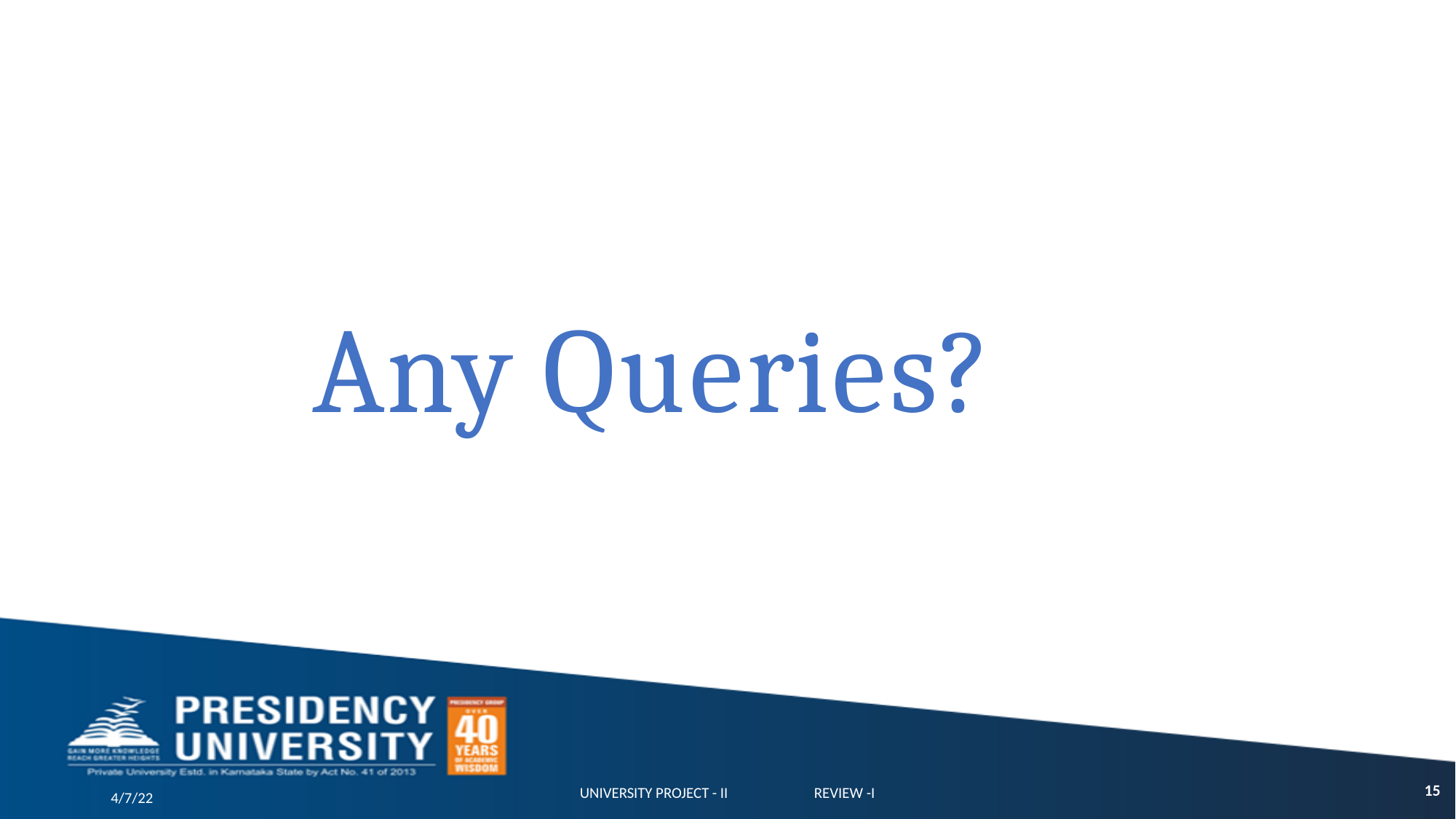

# Any Queries?
15
UNIVERSITY PROJECT - II                         REVIEW -I
4/7/22